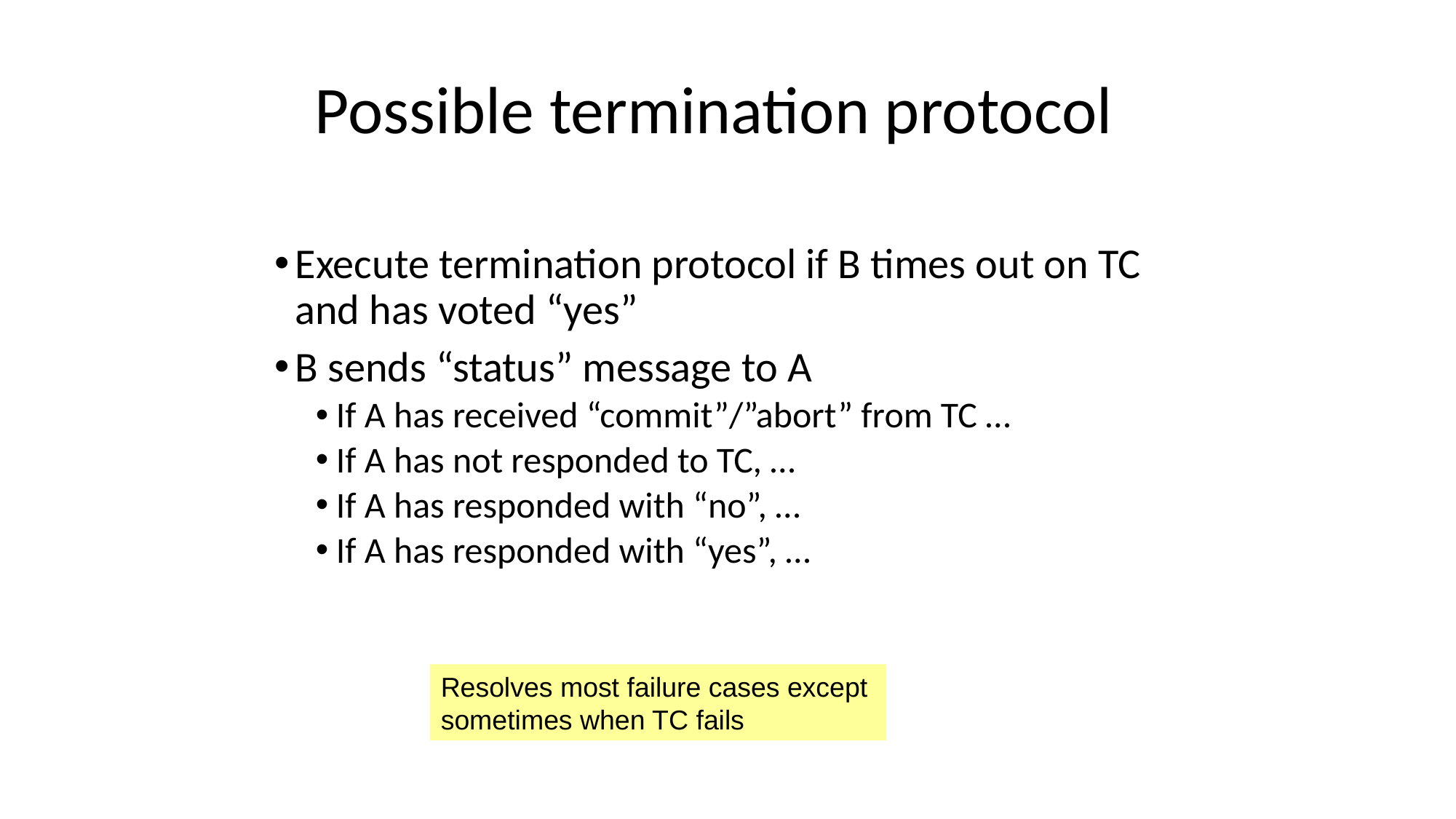

# Possible termination protocol
Execute termination protocol if B times out on TC and has voted “yes”
B sends “status” message to A
If A has received “commit”/”abort” from TC …
If A has not responded to TC, …
If A has responded with “no”, …
If A has responded with “yes”, …
Resolves most failure cases except
sometimes when TC fails